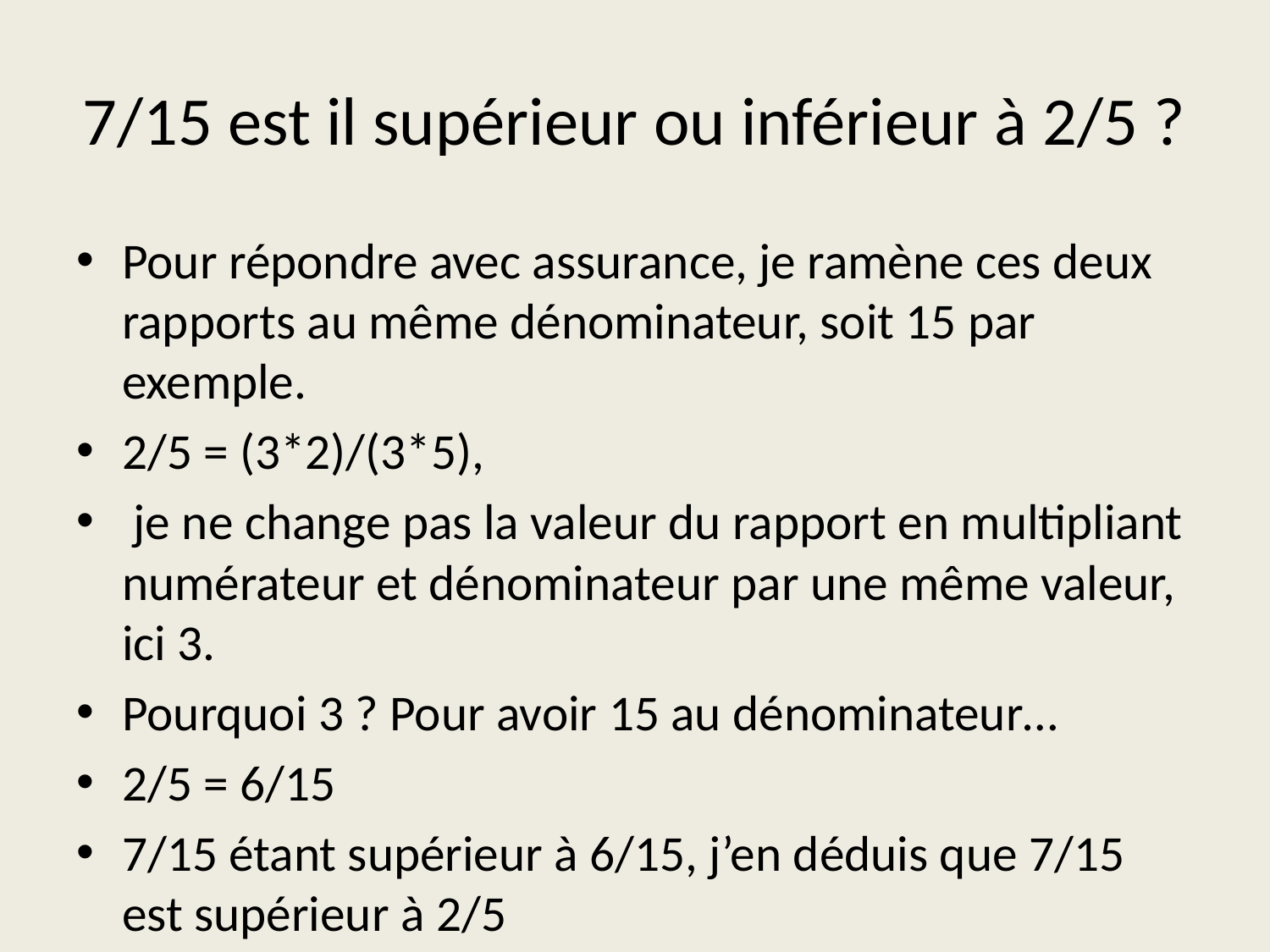

# 7/15 est il supérieur ou inférieur à 2/5 ?
Pour répondre avec assurance, je ramène ces deux rapports au même dénominateur, soit 15 par exemple.
2/5 = (3*2)/(3*5),
 je ne change pas la valeur du rapport en multipliant numérateur et dénominateur par une même valeur, ici 3.
Pourquoi 3 ? Pour avoir 15 au dénominateur…
2/5 = 6/15
7/15 étant supérieur à 6/15, j’en déduis que 7/15 est supérieur à 2/5